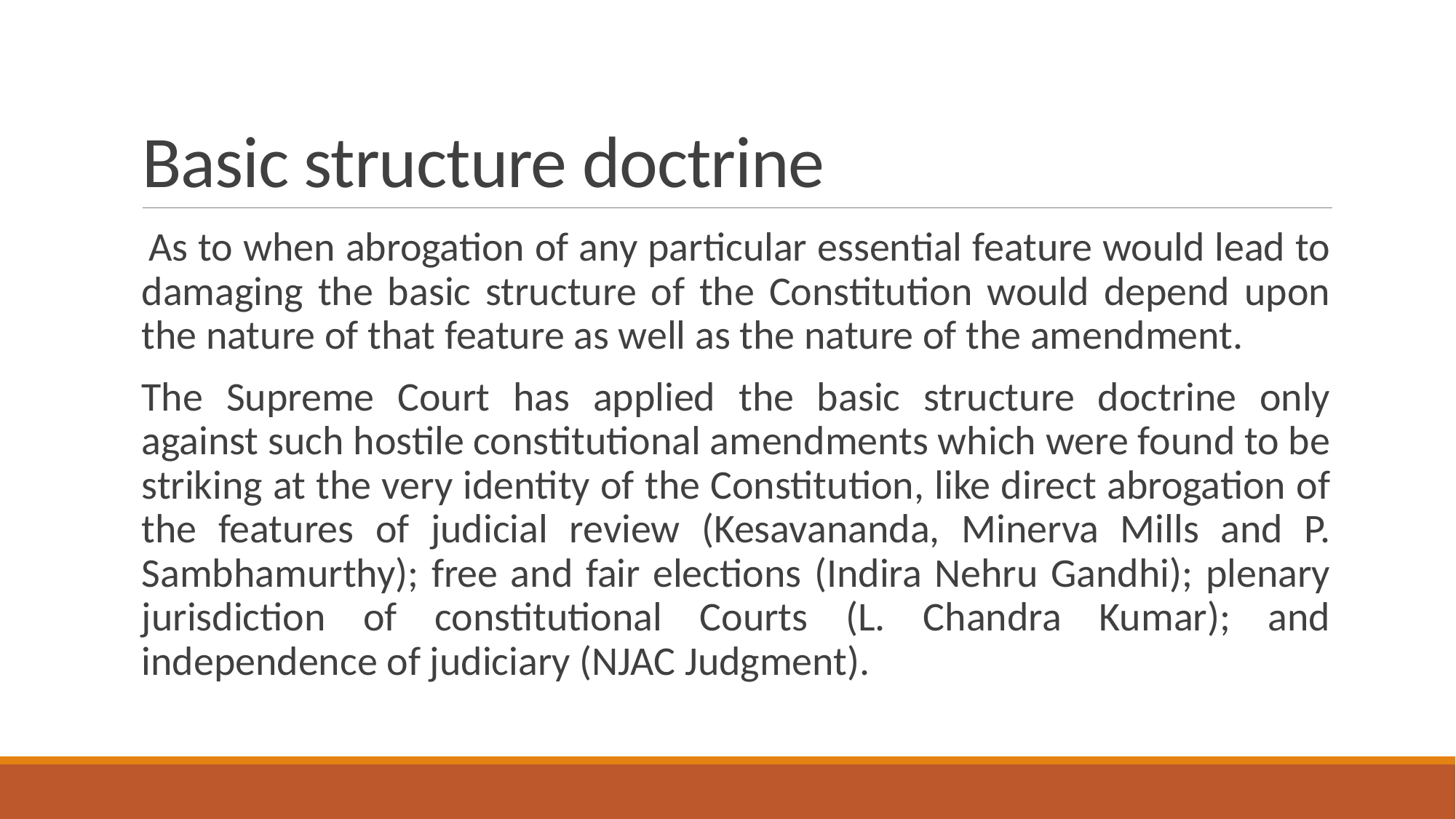

# Basic structure doctrine
 As to when abrogation of any particular essential feature would lead to damaging the basic structure of the Constitution would depend upon the nature of that feature as well as the nature of the amendment.
The Supreme Court has applied the basic structure doctrine only against such hostile constitutional amendments which were found to be striking at the very identity of the Constitution, like direct abrogation of the features of judicial review (Kesavananda, Minerva Mills and P. Sambhamurthy); free and fair elections (Indira Nehru Gandhi); plenary jurisdiction of constitutional Courts (L. Chandra Kumar); and independence of judiciary (NJAC Judgment).